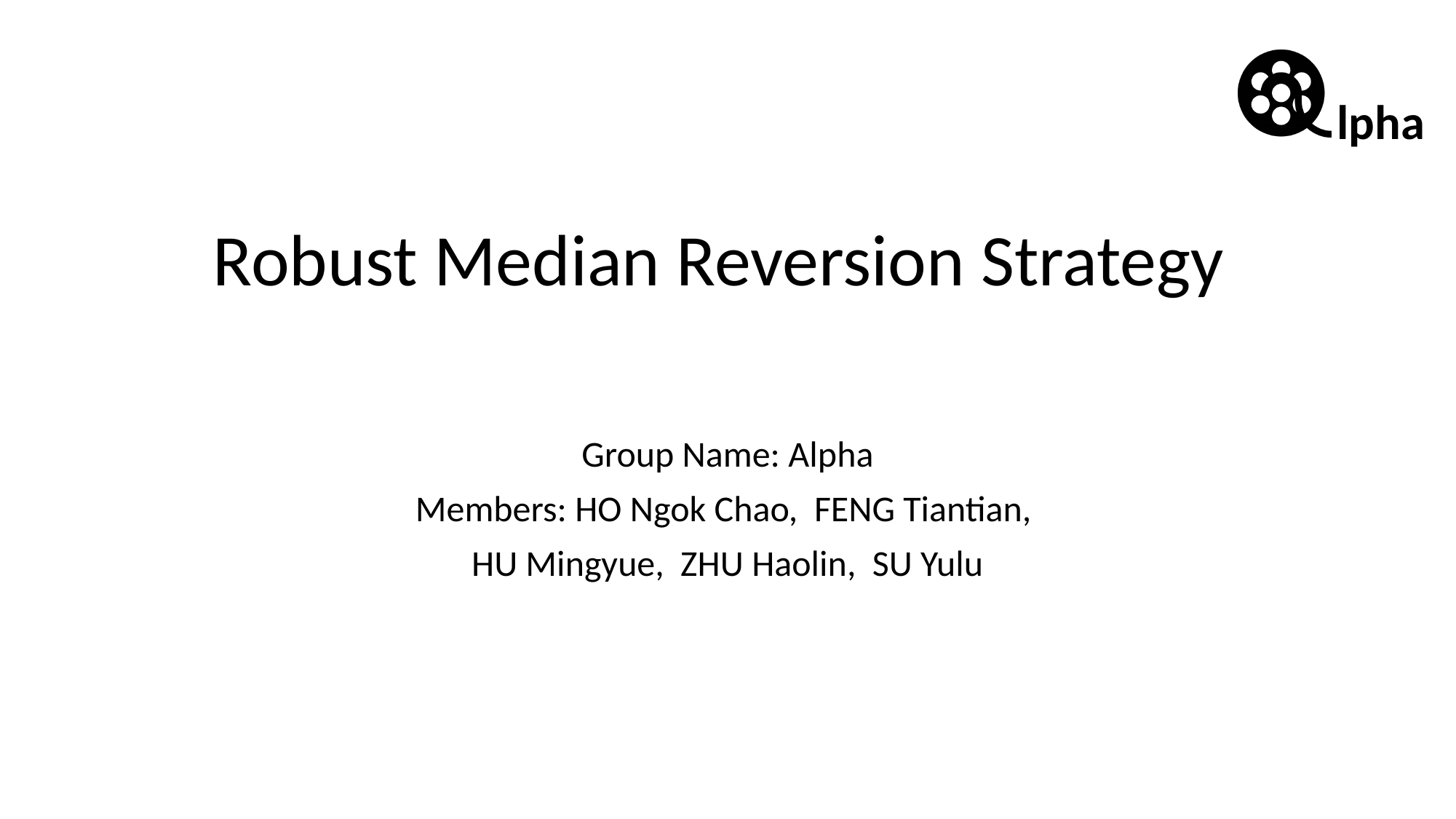

# Robust Median Reversion Strategy
Group Name: Alpha
Members: HO Ngok Chao,  FENG Tiantian,
HU Mingyue,  ZHU Haolin,  SU Yulu